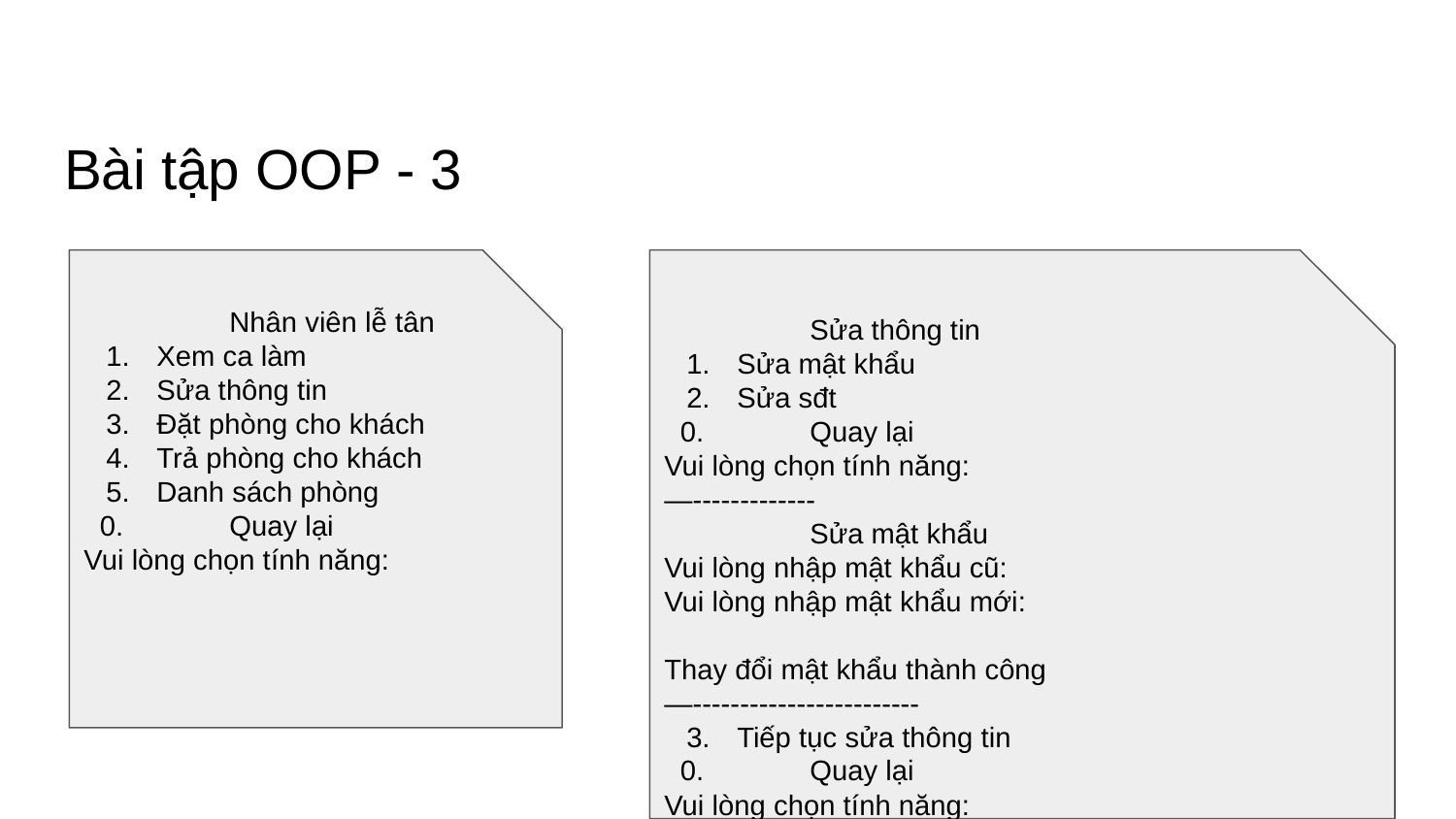

# Bài tập OOP - 3
	Nhân viên lễ tân
Xem ca làm
Sửa thông tin
Đặt phòng cho khách
Trả phòng cho khách
Danh sách phòng
  0.	Quay lại
Vui lòng chọn tính năng:

	Sửa thông tin
Sửa mật khẩu
Sửa sđt
  0.	Quay lại
Vui lòng chọn tính năng:
—-------------
	Sửa mật khẩu
Vui lòng nhập mật khẩu cũ:
Vui lòng nhập mật khẩu mới:

Thay đổi mật khẩu thành công
—------------------------
Tiếp tục sửa thông tin
  0.	Quay lại
Vui lòng chọn tính năng: